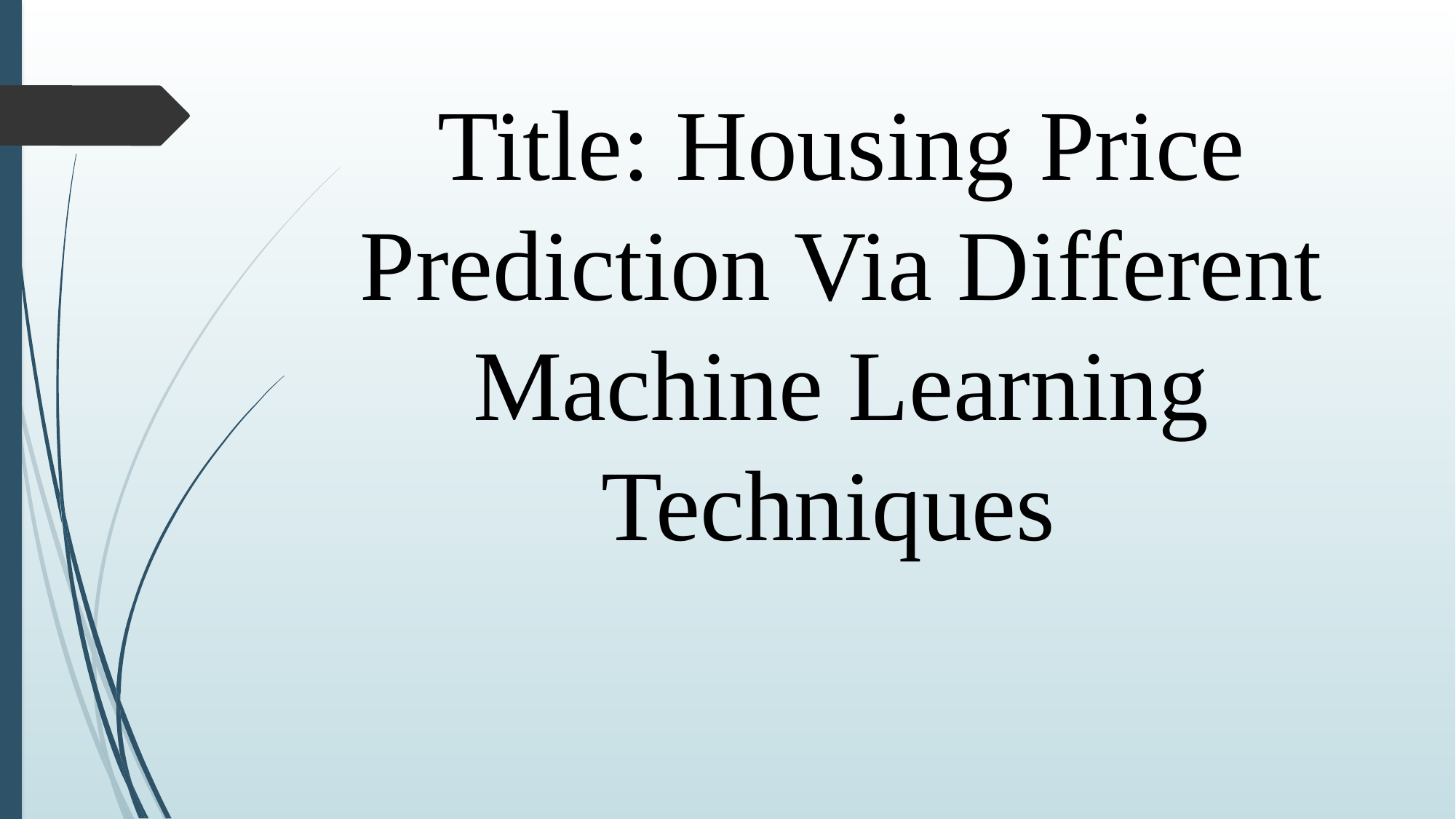

# Title: Housing Price Prediction Via Different Machine Learning Techniques